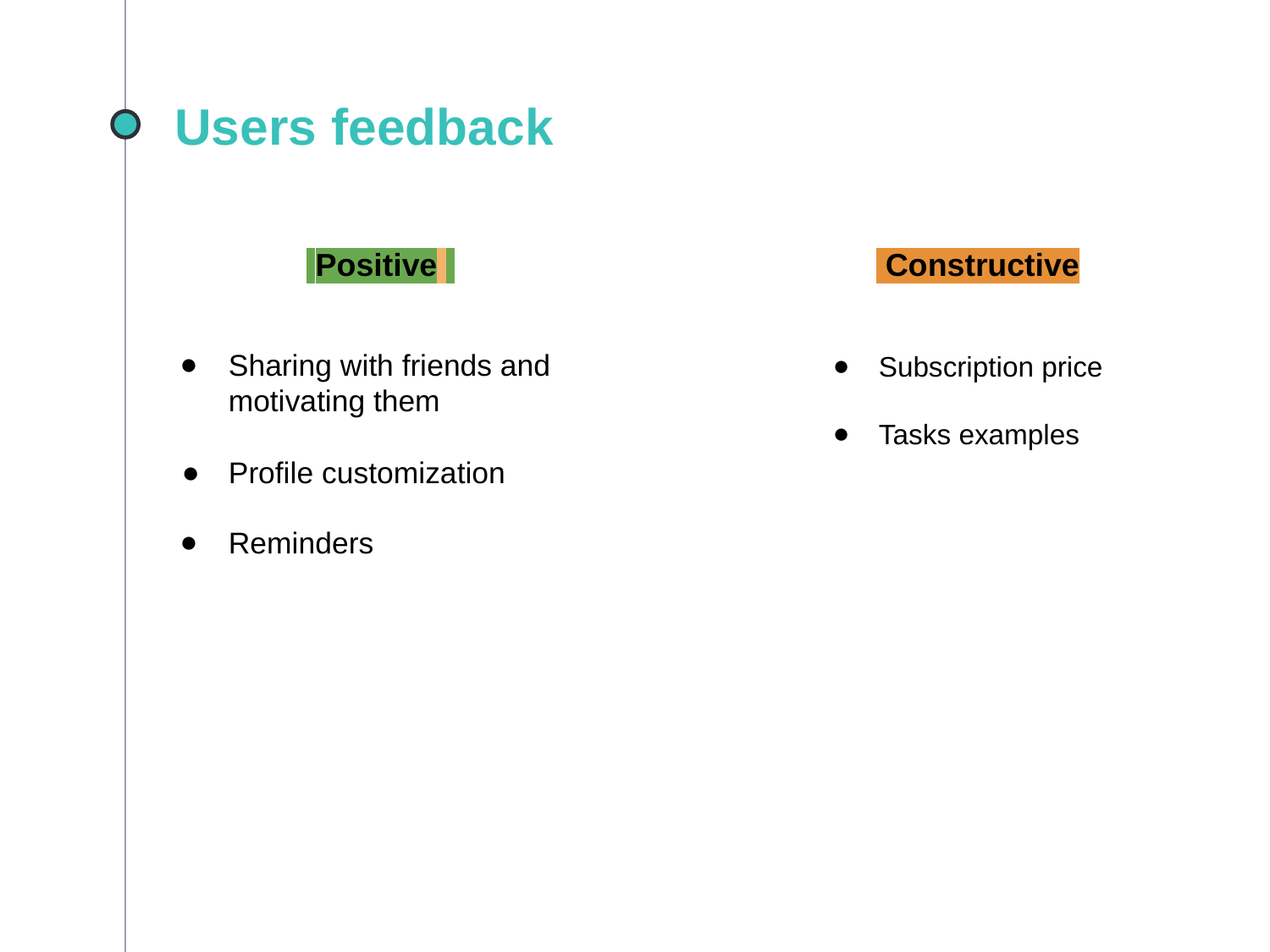

# Users feedback
 Positive
 Constructive

Sharing with friends and motivating them

Profile customization

Reminders

Subscription price

Tasks examples